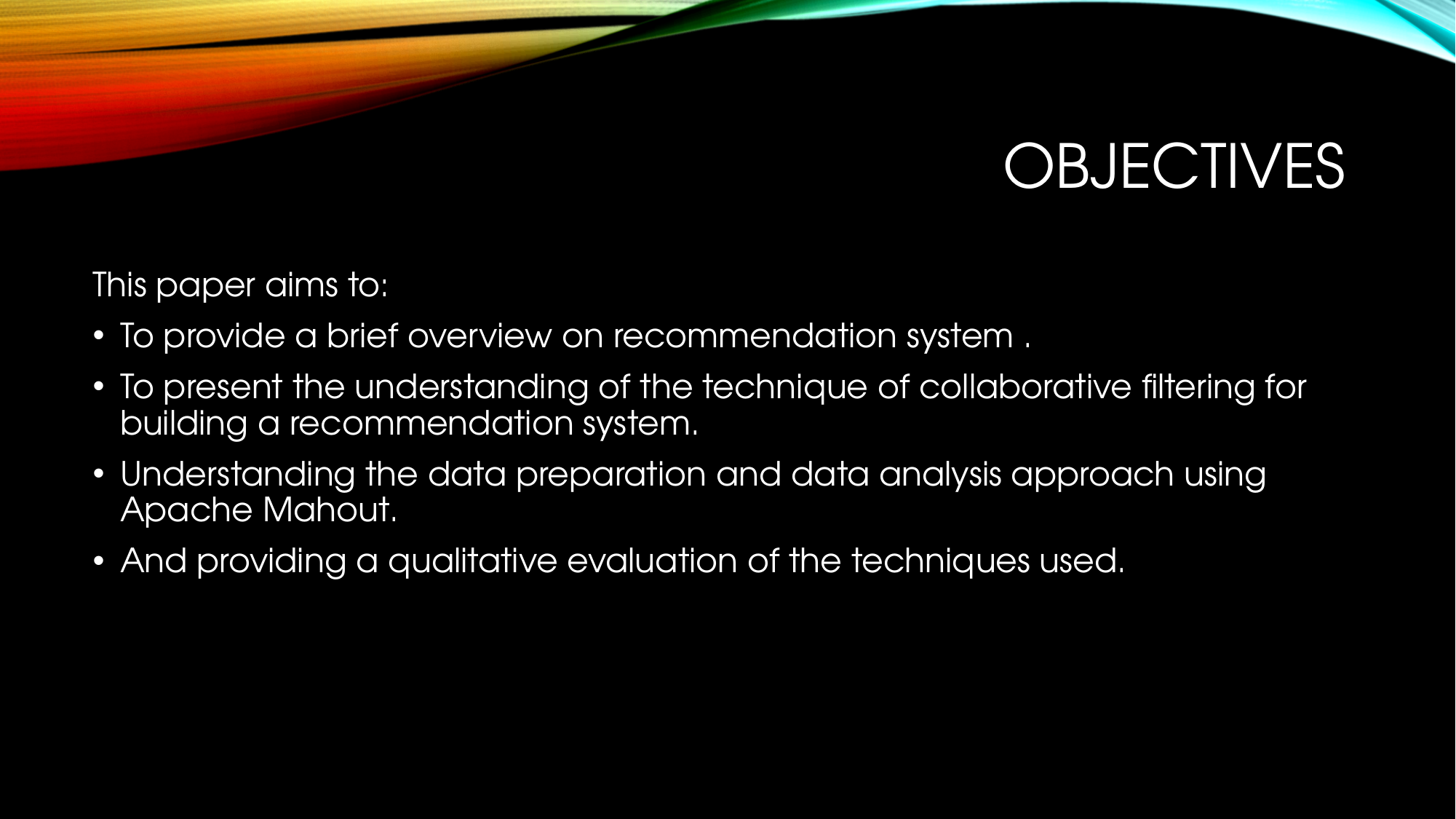

# Objectives
This paper aims to:
To provide a brief overview on recommendation system .
To present the understanding of the technique of collaborative filtering for building a recommendation system.
Understanding the data preparation and data analysis approach using Apache Mahout.
And providing a qualitative evaluation of the techniques used.